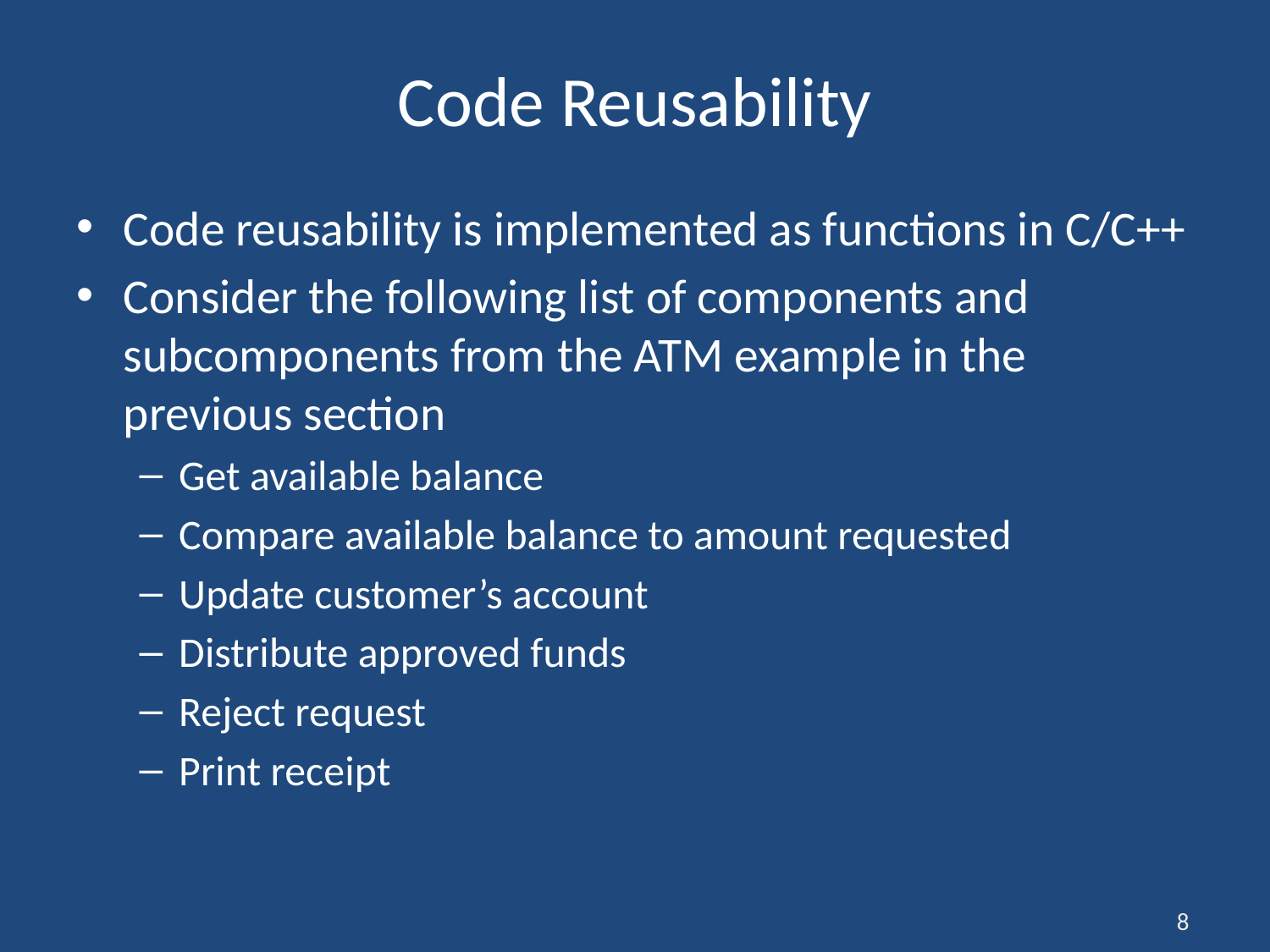

# Code Reusability
Code reusability is implemented as functions in C/C++
Consider the following list of components and subcomponents from the ATM example in the previous section
Get available balance
Compare available balance to amount requested
Update customer’s account
Distribute approved funds
Reject request
Print receipt